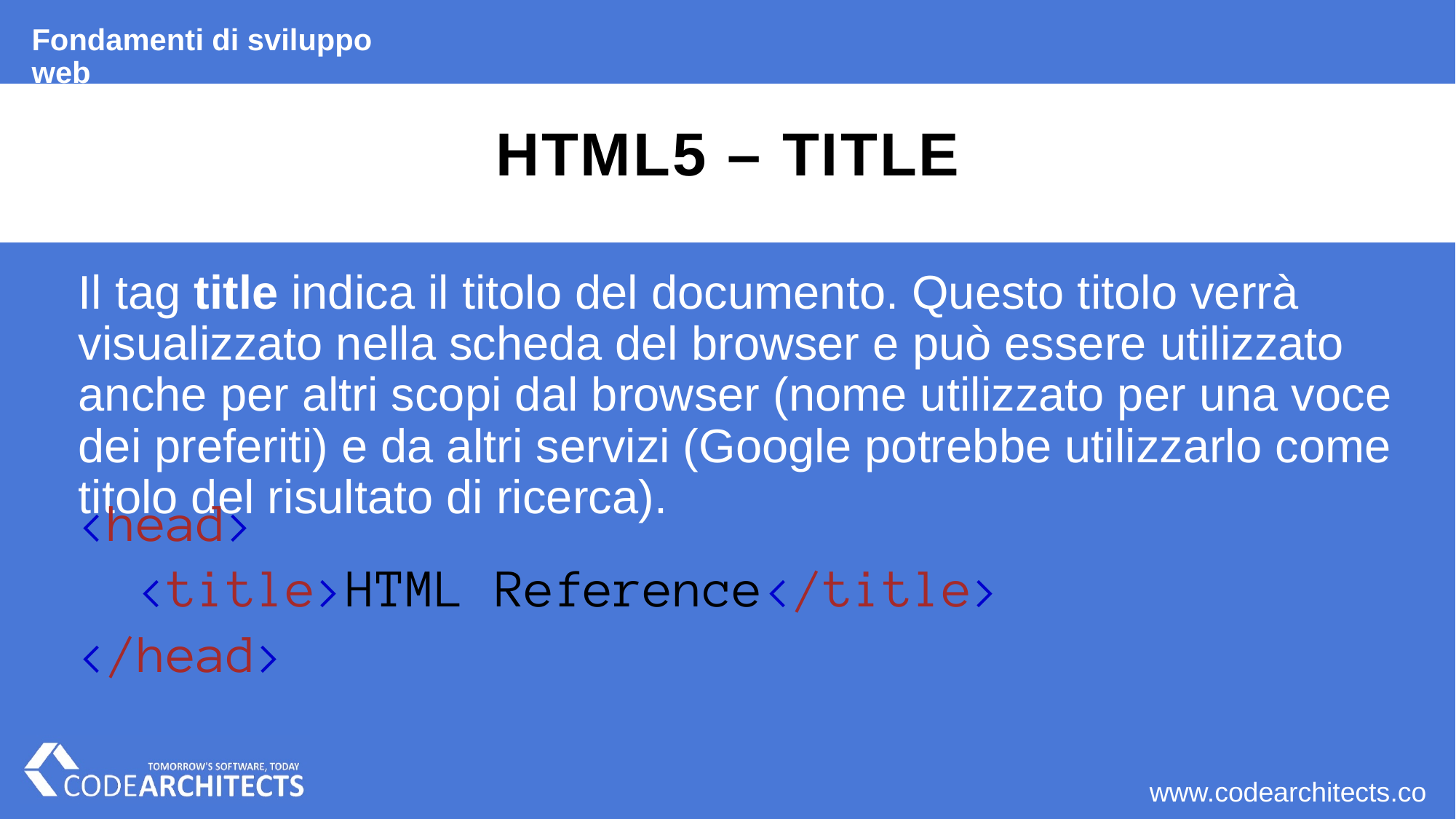

Fondamenti di sviluppo web

# HTML5 – title
Il tag title indica il titolo del documento. Questo titolo verrà visualizzato nella scheda del browser e può essere utilizzato anche per altri scopi dal browser (nome utilizzato per una voce dei preferiti) e da altri servizi (Google potrebbe utilizzarlo come titolo del risultato di ricerca).
<head>
  <title>HTML Reference</title>
</head>